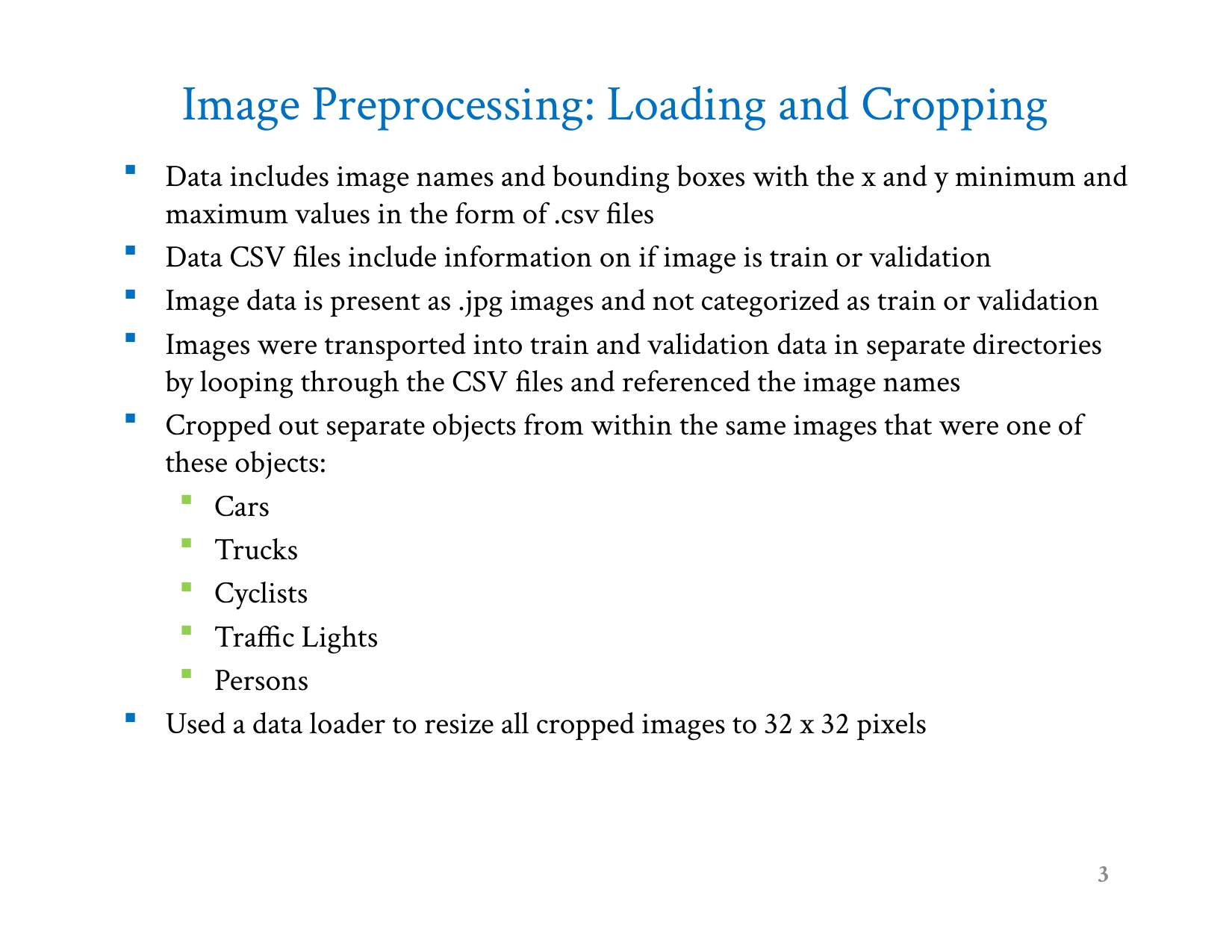

# Image Preprocessing: Loading and Cropping
Data includes image names and bounding boxes with the x and y minimum and maximum values in the form of .csv files
Data CSV files include information on if image is train or validation
Image data is present as .jpg images and not categorized as train or validation
Images were transported into train and validation data in separate directories by looping through the CSV files and referenced the image names
Cropped out separate objects from within the same images that were one of these objects:
Cars
Trucks
Cyclists
Traffic Lights
Persons
Used a data loader to resize all cropped images to 32 x 32 pixels

3